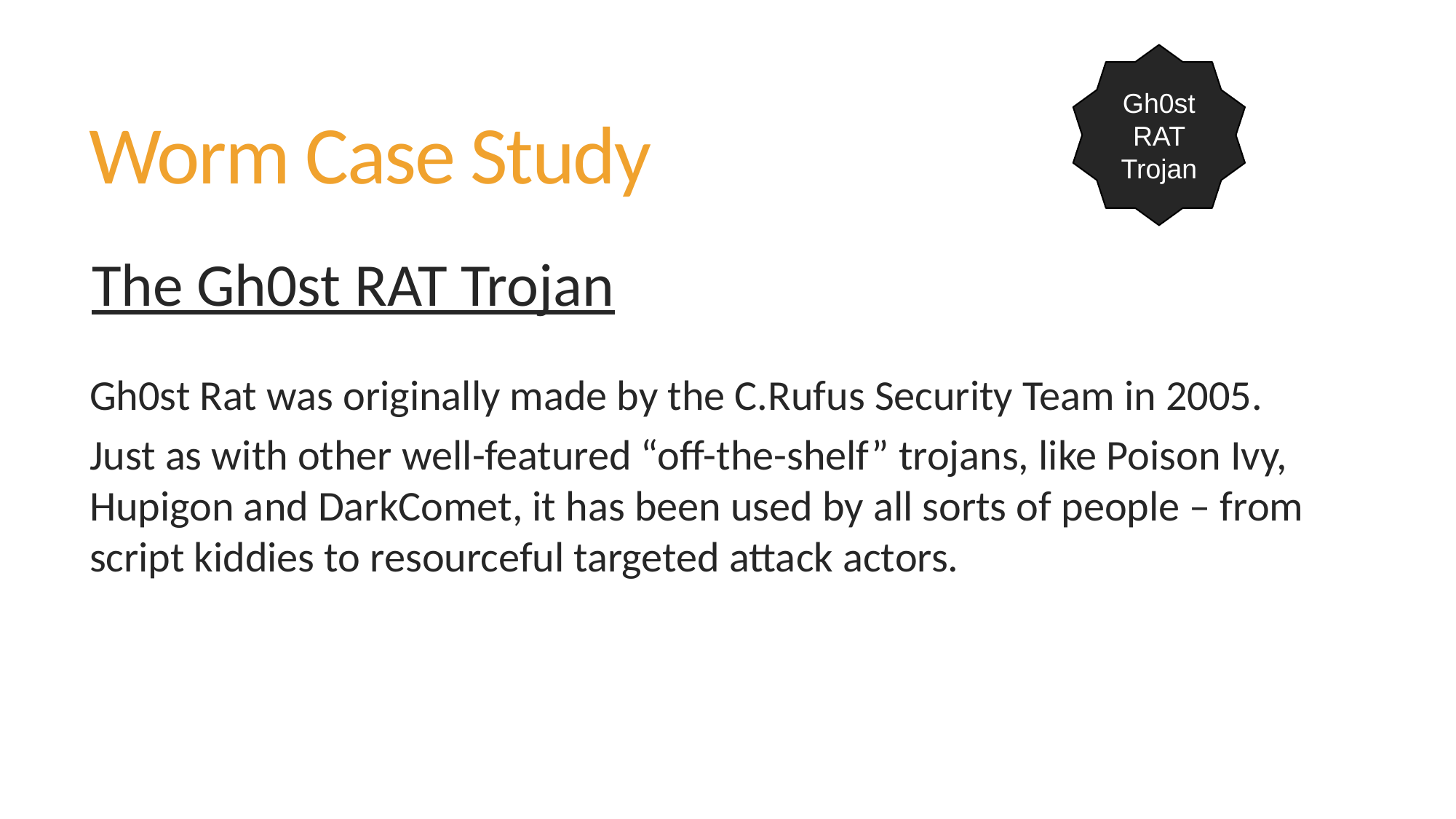

Gh0st RAT Trojan
# Worm Case Study
The Gh0st RAT Trojan
Gh0st Rat was originally made by the C.Rufus Security Team in 2005.
Just as with other well-featured “off-the-shelf” trojans, like Poison Ivy, Hupigon and DarkComet, it has been used by all sorts of people – from script kiddies to resourceful targeted attack actors.